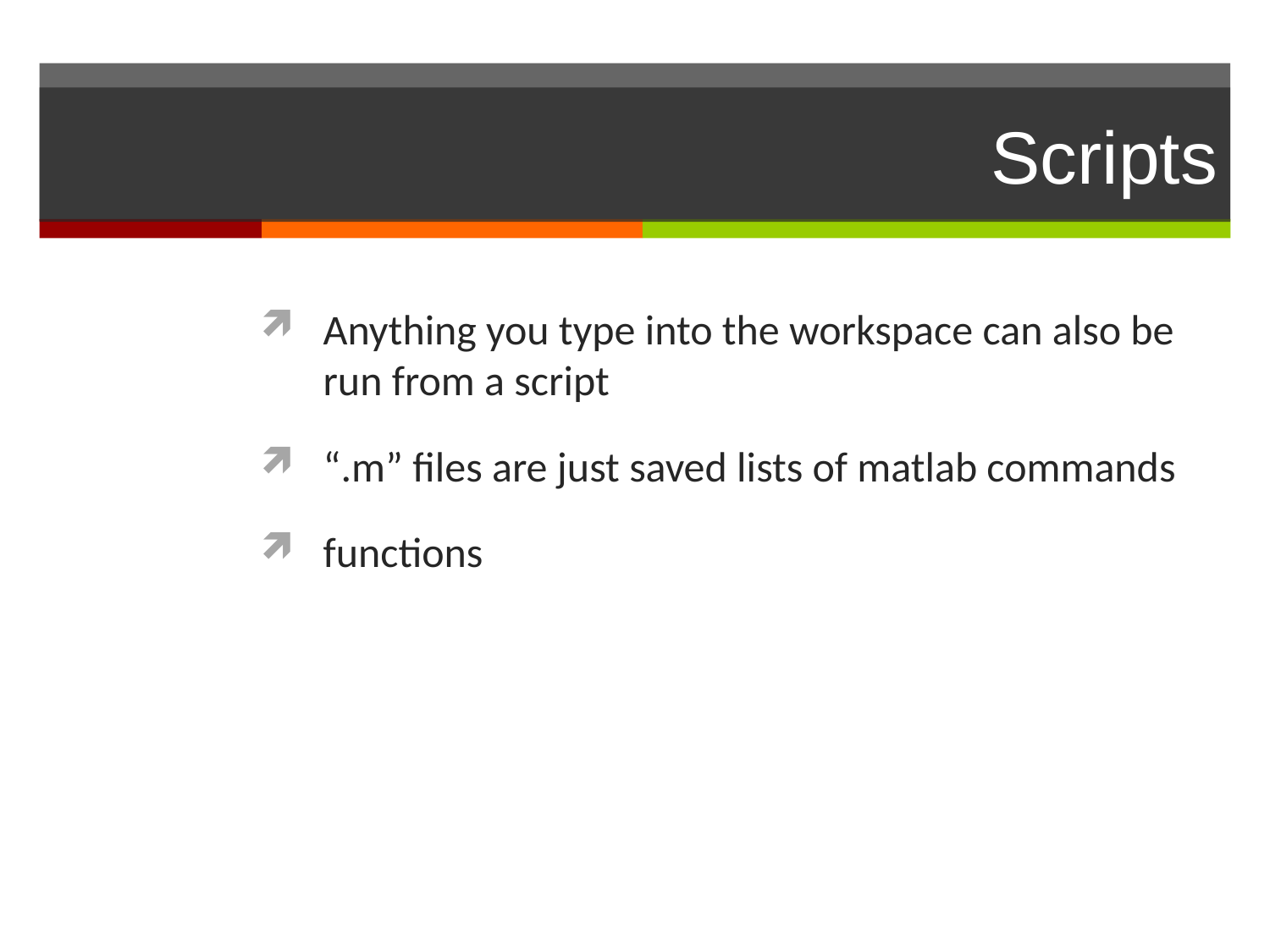

# Scripts
Anything you type into the workspace can also be run from a script
“.m” files are just saved lists of matlab commands
functions